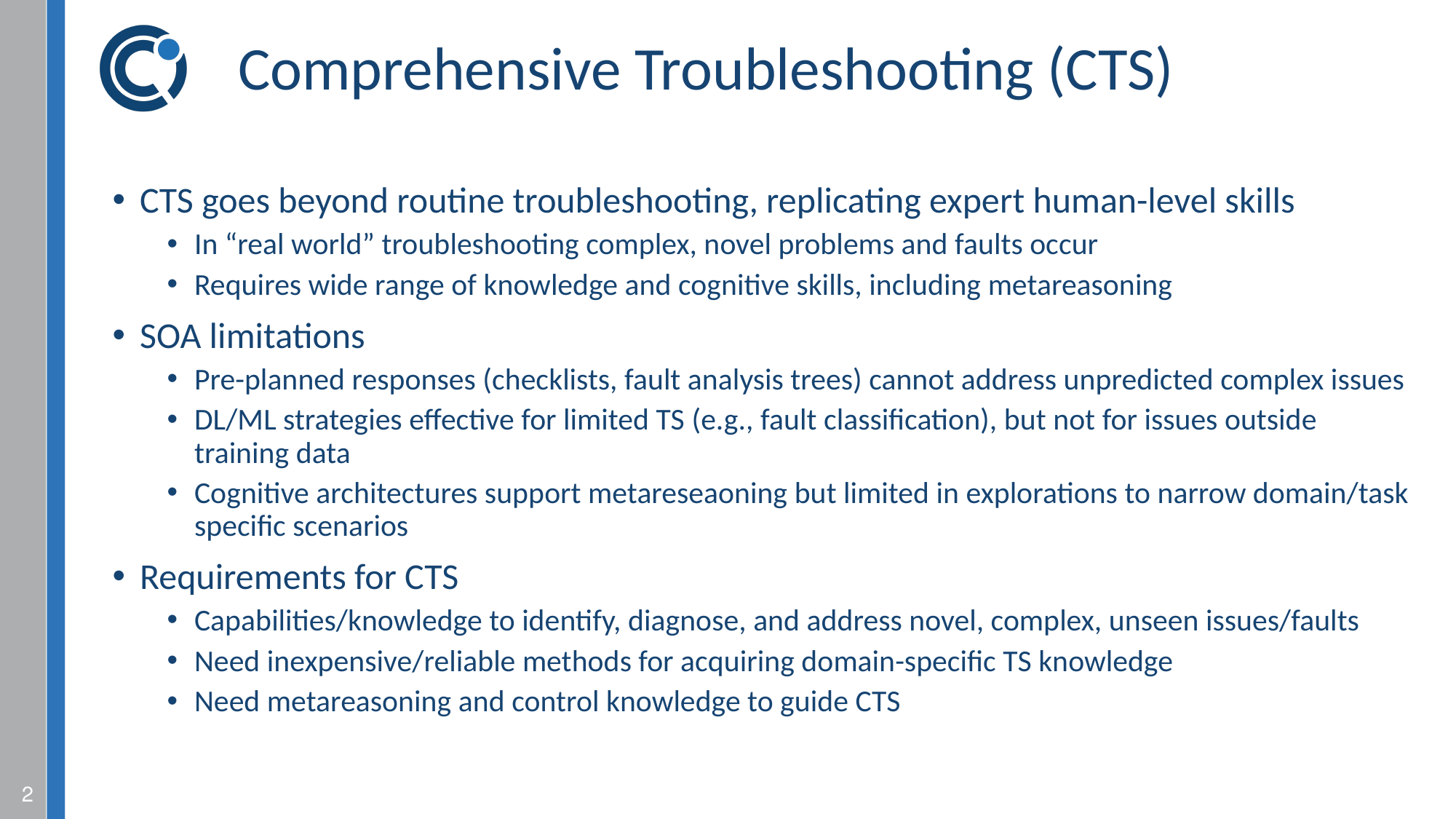

# Comprehensive Troubleshooting (CTS)
CTS goes beyond routine troubleshooting, replicating expert human-level skills
In “real world” troubleshooting complex, novel problems and faults occur
Requires wide range of knowledge and cognitive skills, including metareasoning
SOA limitations
Pre-planned responses (checklists, fault analysis trees) cannot address unpredicted complex issues
DL/ML strategies effective for limited TS (e.g., fault classification), but not for issues outside training data
Cognitive architectures support metareseaoning but limited in explorations to narrow domain/task specific scenarios
Requirements for CTS
Capabilities/knowledge to identify, diagnose, and address novel, complex, unseen issues/faults
Need inexpensive/reliable methods for acquiring domain-specific TS knowledge
Need metareasoning and control knowledge to guide CTS

2